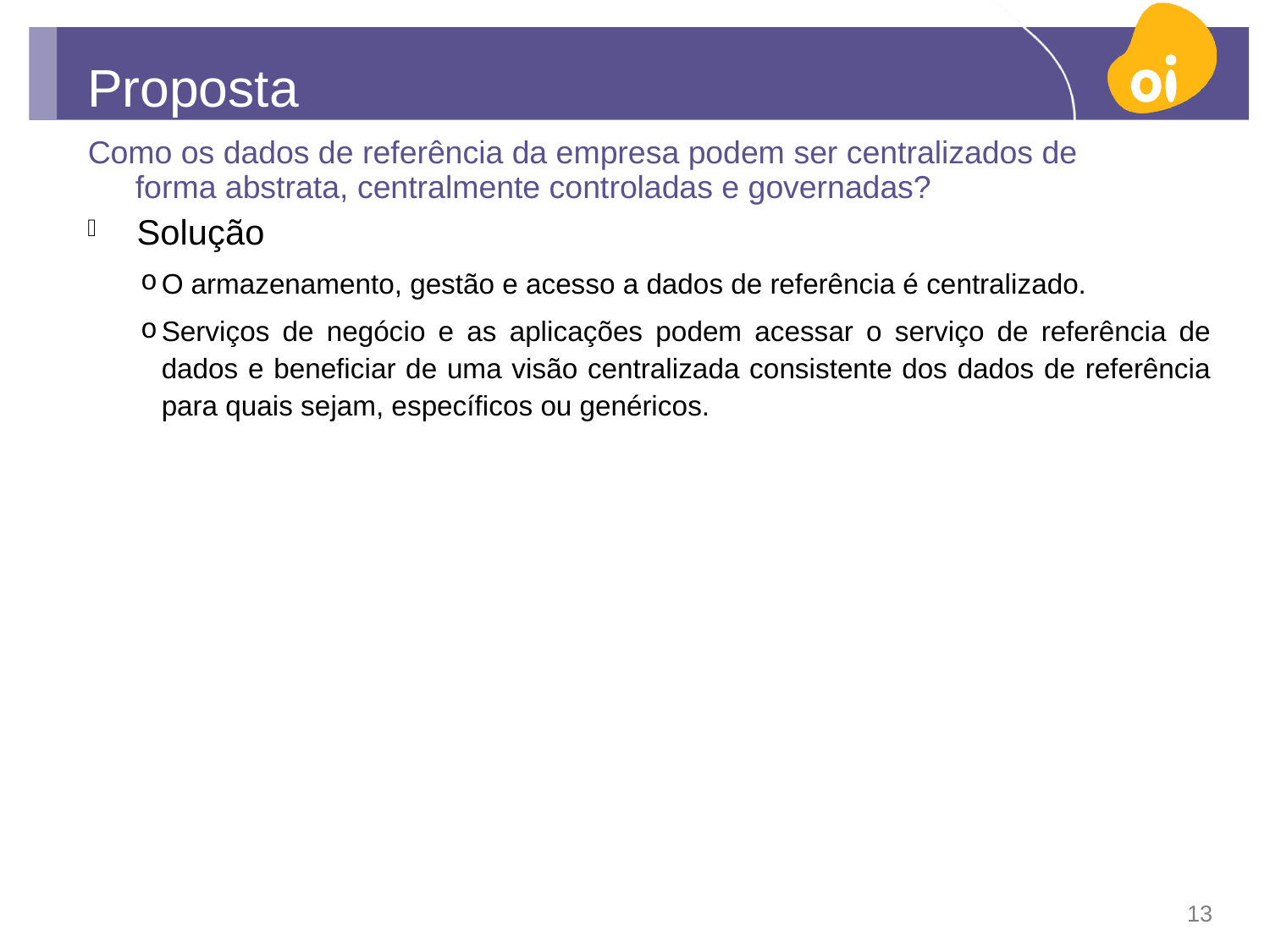

# Proposta
Como os dados de referência da empresa podem ser centralizados de forma abstrata, centralmente controladas e governadas?
Solução
O armazenamento, gestão e acesso a dados de referência é centralizado.
Serviços de negócio e as aplicações podem acessar o serviço de referência de dados e beneficiar de uma visão centralizada consistente dos dados de referência para quais sejam, específicos ou genéricos.

13